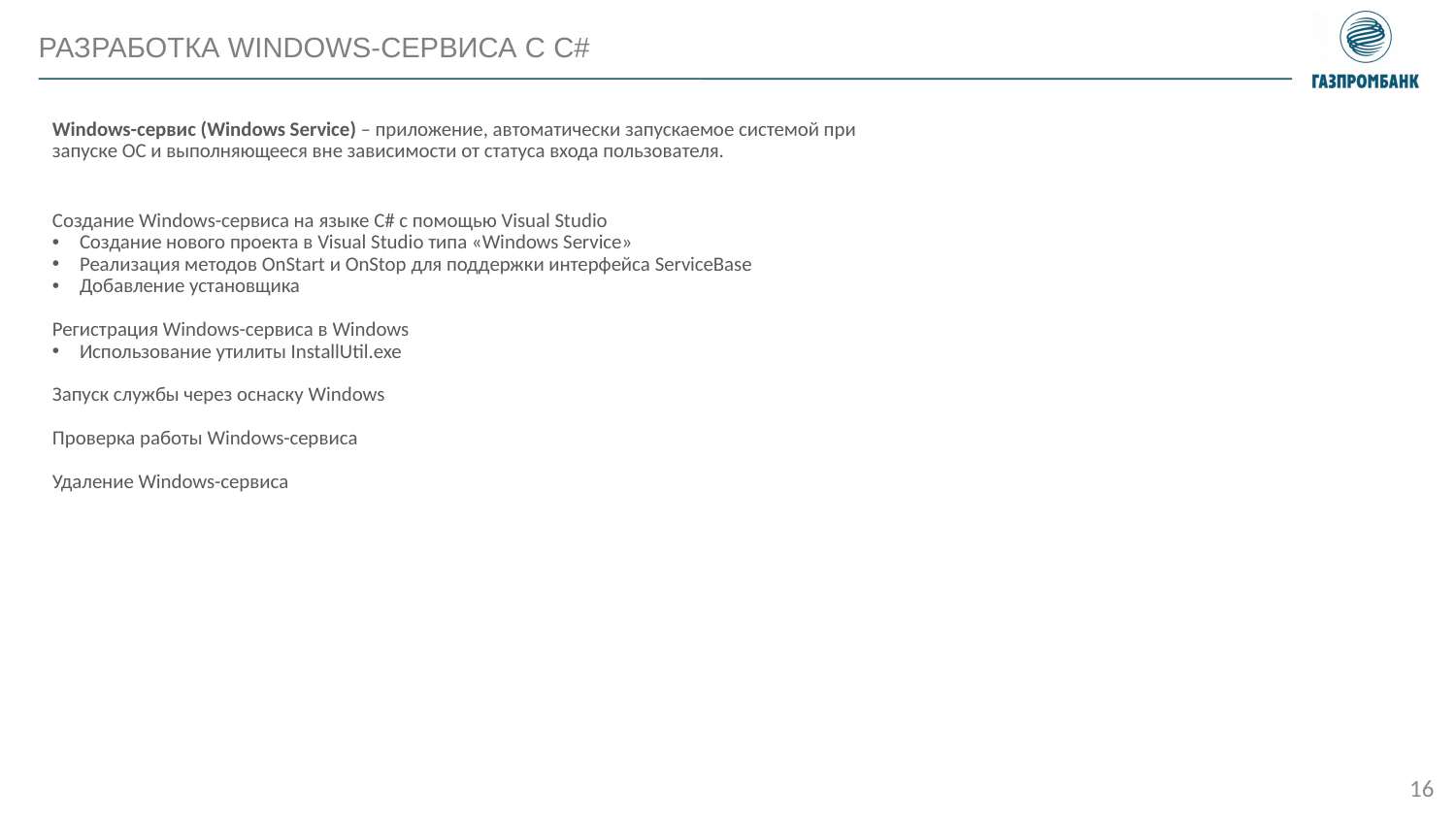

Разработка windows-сервиса с C#
Windows-сервис (Windows Service) – приложение, автоматически запускаемое системой при запуске ОС и выполняющееся вне зависимости от статуса входа пользователя.
Создание Windows-сервиса на языке C# с помощью Visual Studio
Создание нового проекта в Visual Studio типа «Windows Service»
Реализация методов OnStart и OnStop для поддержки интерфейса ServiceBase
Добавление установщика

Регистрация Windows-сервиса в Windows
Использование утилиты InstallUtil.exe

Запуск службы через оснаску Windows

Проверка работы Windows-сервиса

Удаление Windows-сервиса

16